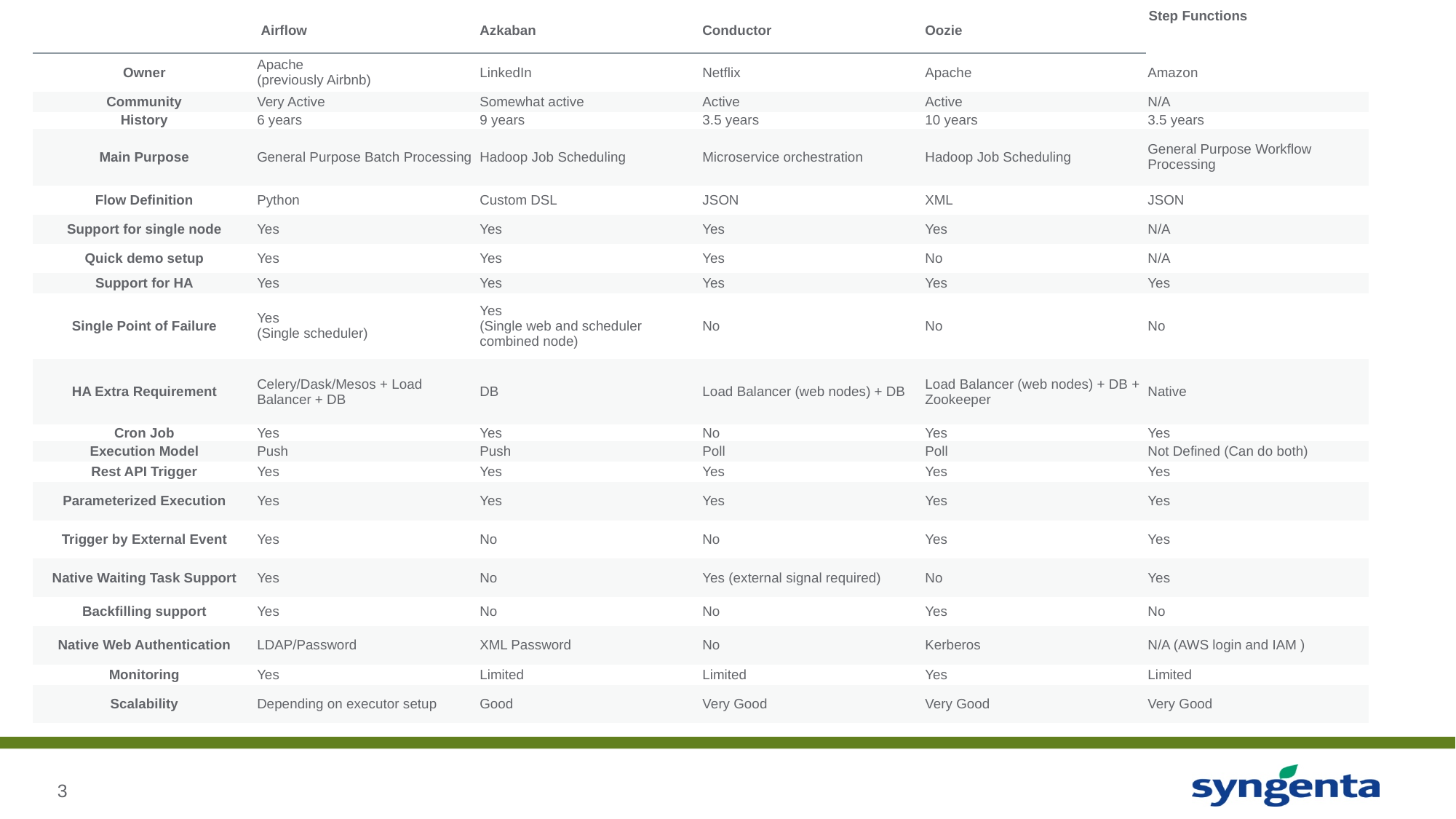

|  | Airflow | Azkaban | Conductor | Oozie | Step Functions |
| --- | --- | --- | --- | --- | --- |
| Owner | Apache (previously Airbnb) | LinkedIn | Netflix | Apache | Amazon |
| Community | Very Active | Somewhat active | Active | Active | N/A |
| History | 6 years | 9 years | 3.5 years | 10 years | 3.5 years |
| Main Purpose | General Purpose Batch Processing | Hadoop Job Scheduling | Microservice orchestration | Hadoop Job Scheduling | General Purpose Workflow Processing |
| Flow Definition | Python | Custom DSL | JSON | XML | JSON |
| Support for single node | Yes | Yes | Yes | Yes | N/A |
| Quick demo setup | Yes | Yes | Yes | No | N/A |
| Support for HA | Yes | Yes | Yes | Yes | Yes |
| Single Point of Failure | Yes (Single scheduler) | Yes (Single web and scheduler combined node) | No | No | No |
| HA Extra Requirement | Celery/Dask/Mesos + Load Balancer + DB | DB | Load Balancer (web nodes) + DB | Load Balancer (web nodes) + DB + Zookeeper | Native |
| Cron Job | Yes | Yes | No | Yes | Yes |
| Execution Model | Push | Push | Poll | Poll | Not Defined (Can do both) |
| Rest API Trigger | Yes | Yes | Yes | Yes | Yes |
| Parameterized Execution | Yes | Yes | Yes | Yes | Yes |
| Trigger by External Event | Yes | No | No | Yes | Yes |
| Native Waiting Task Support | Yes | No | Yes (external signal required) | No | Yes |
| Backfilling support | Yes | No | No | Yes | No |
| Native Web Authentication | LDAP/Password | XML Password | No | Kerberos | N/A (AWS login and IAM ) |
| Monitoring | Yes | Limited | Limited | Yes | Limited |
| Scalability | Depending on executor setup | Good | Very Good | Very Good | Very Good |